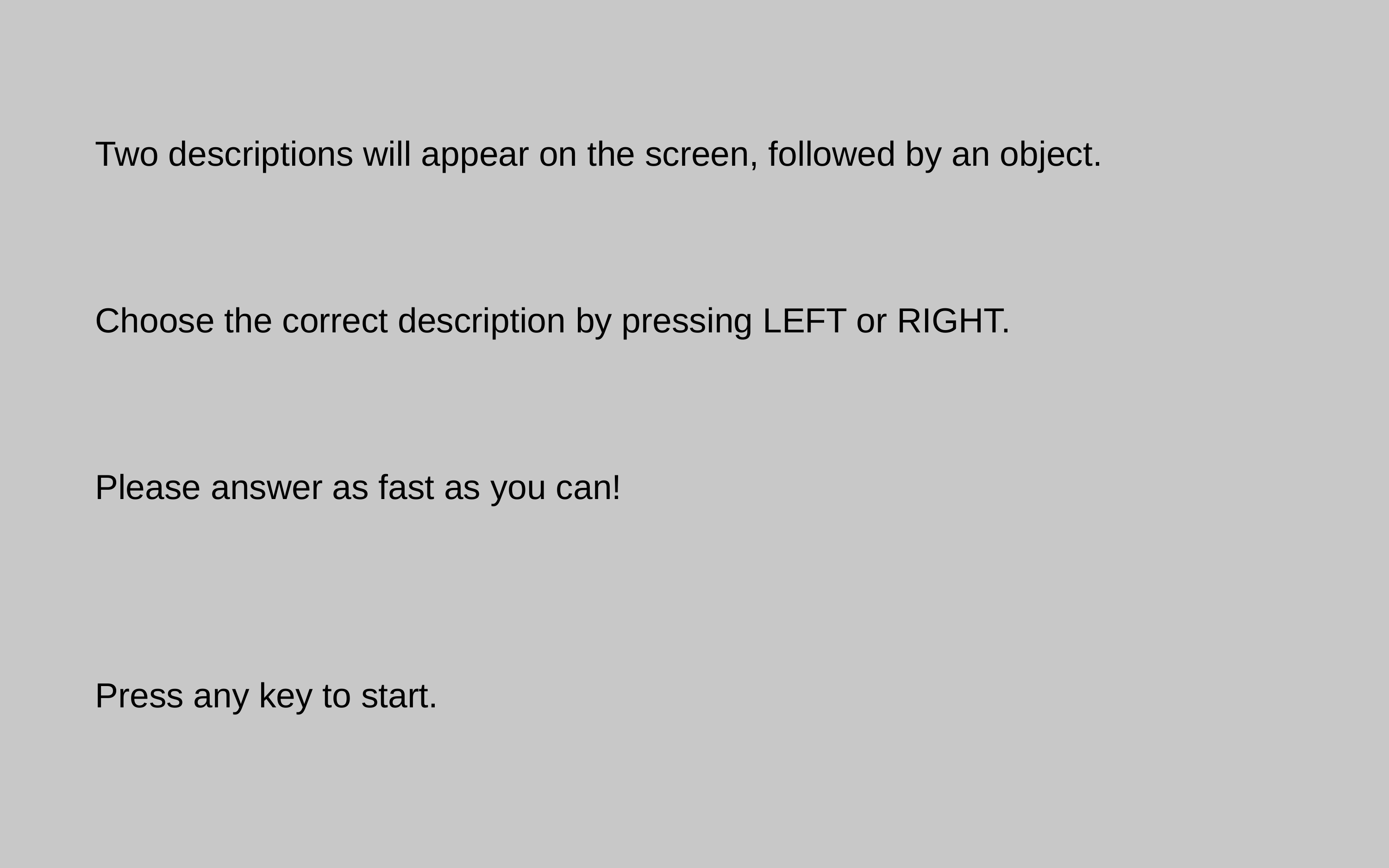

Two descriptions will appear on the screen, followed by an object.

Choose the correct description by pressing LEFT or RIGHT.

Please answer as fast as you can!

Press any key to start.